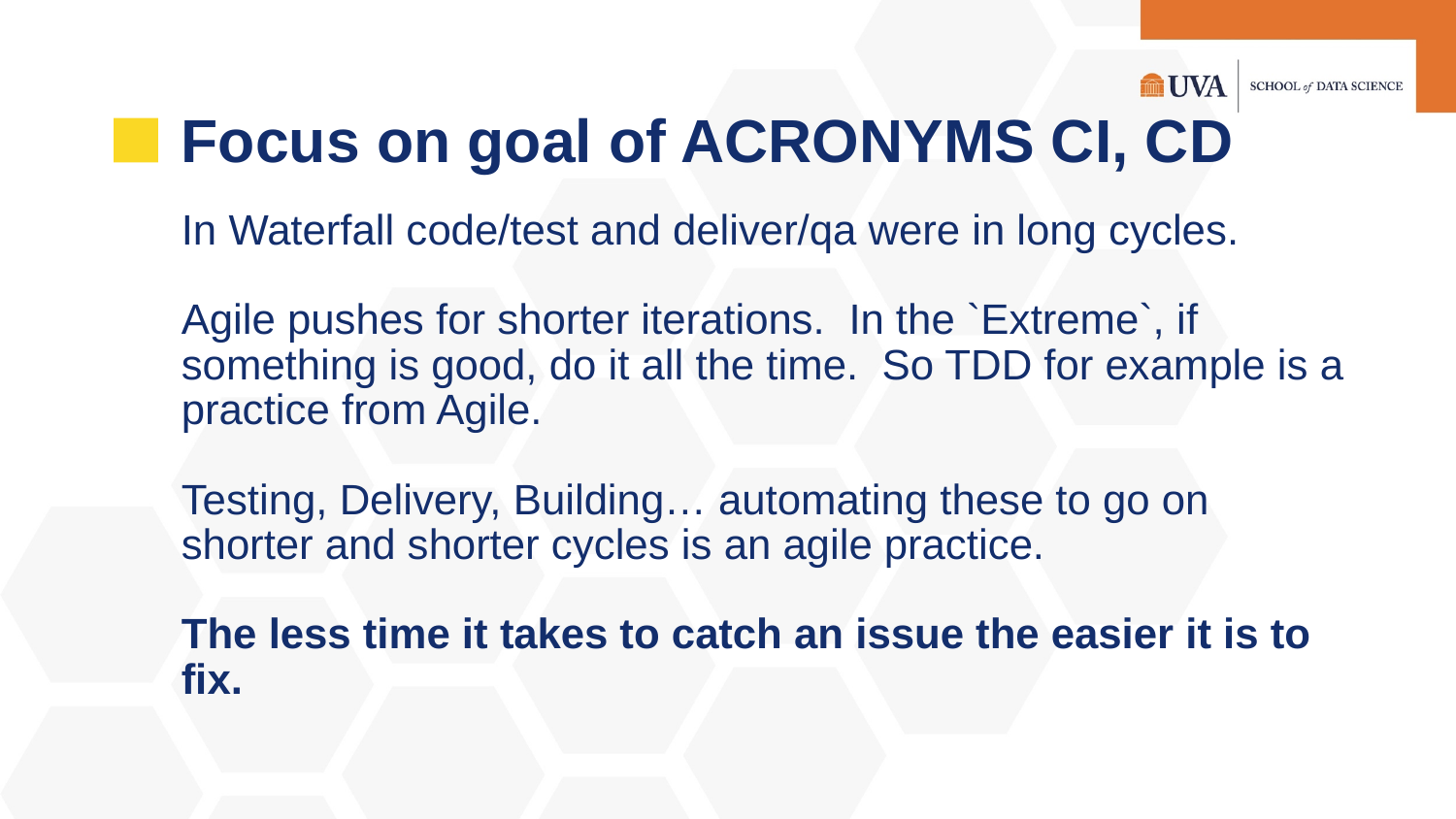

# Focus on goal of ACRONYMS CI, CD
In Waterfall code/test and deliver/qa were in long cycles.

Agile pushes for shorter iterations.  In the `Extreme`, if something is good, do it all the time.  So TDD for example is a practice from Agile.

Testing, Delivery, Building… automating these to go on shorter and shorter cycles is an agile practice.

The less time it takes to catch an issue the easier it is to fix.